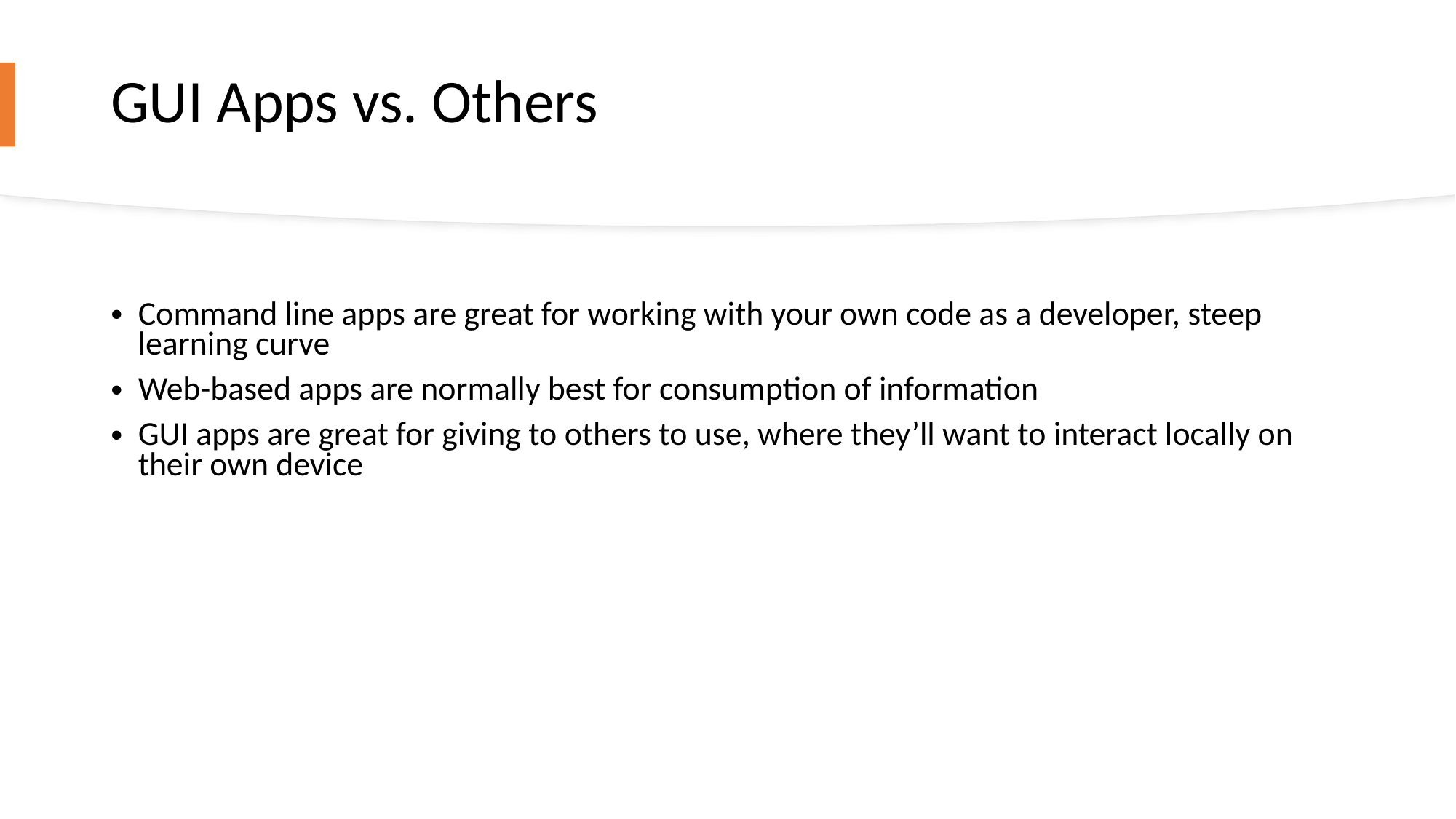

# GUI Apps vs. Others

Command line apps are great for working with your own code as a developer, steep learning curve
Web-based apps are normally best for consumption of information
GUI apps are great for giving to others to use, where they’ll want to interact locally on their own device